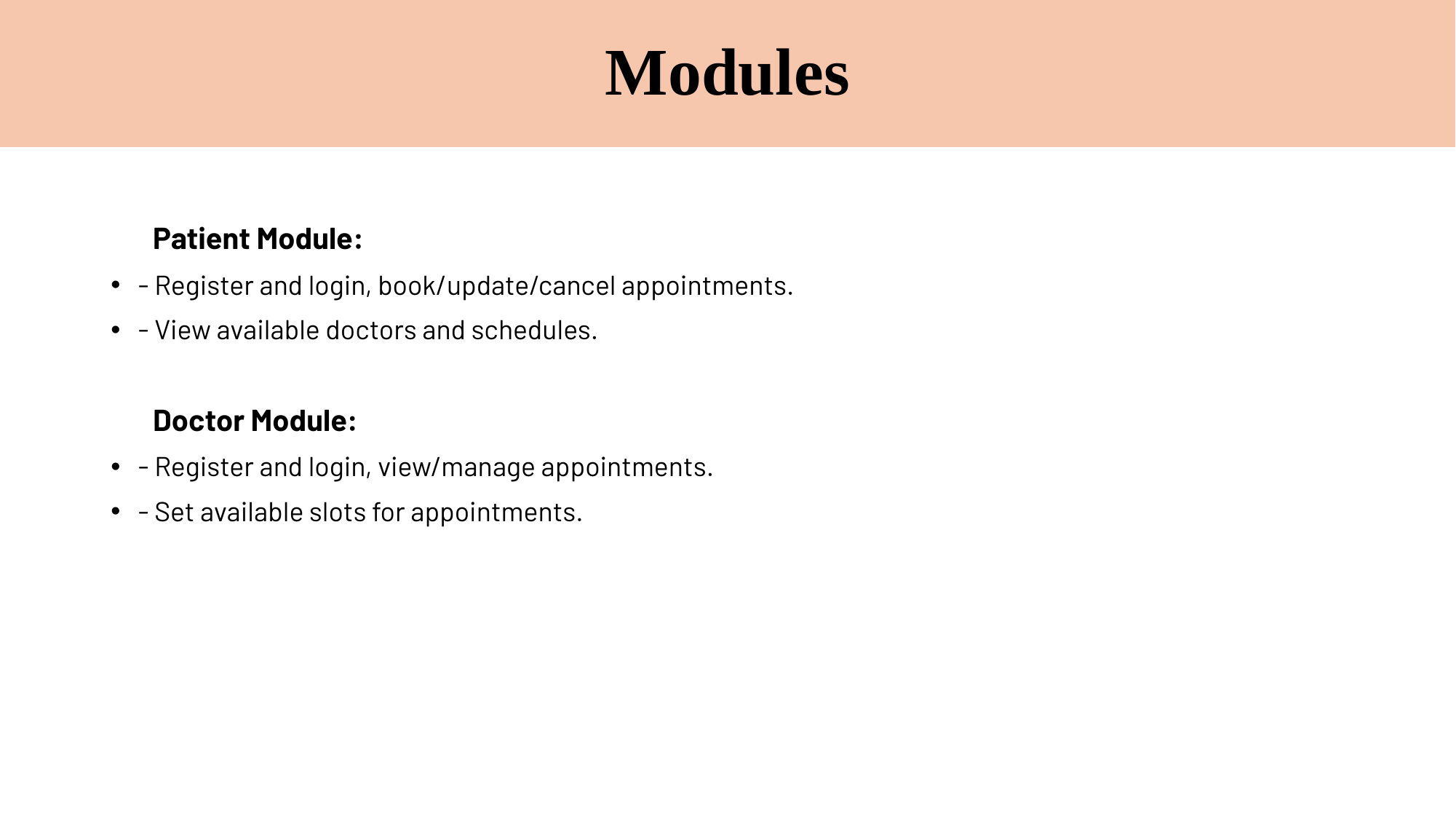

# Modules
       Patient Module:
- Register and login, book/update/cancel appointments.
- View available doctors and schedules.

       Doctor Module:
- Register and login, view/manage appointments.
- Set available slots for appointments.